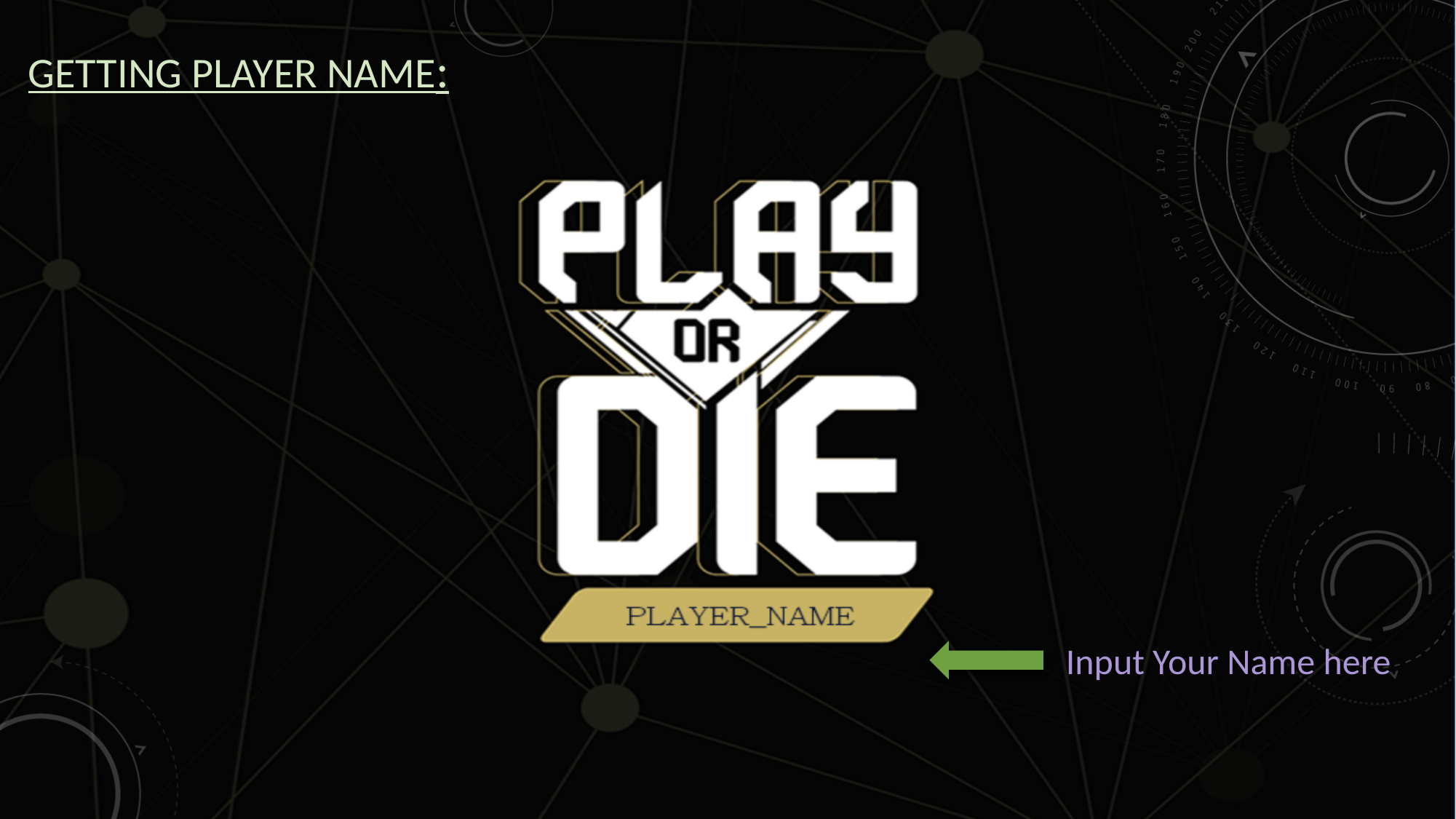

# Getting player name:
Input Your Name here